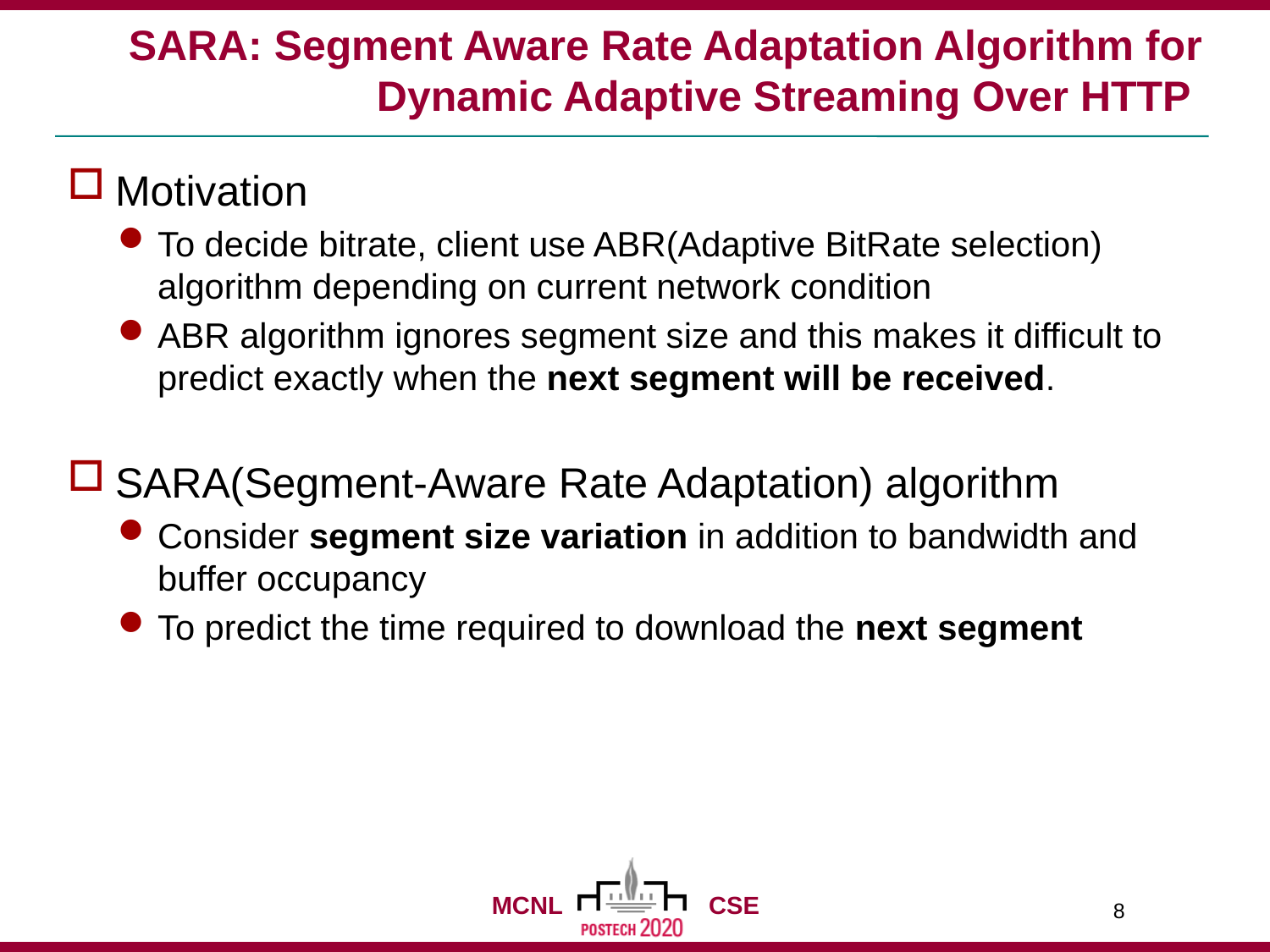

# SARA: Segment Aware Rate Adaptation Algorithm for Dynamic Adaptive Streaming Over HTTP

Motivation
To decide bitrate, client use ABR(Adaptive BitRate selection) algorithm depending on current network condition
ABR algorithm ignores segment size and this makes it difficult to predict exactly when the next segment will be received.

SARA(Segment-Aware Rate Adaptation) algorithm
Consider segment size variation in addition to bandwidth and buffer occupancy
To predict the time required to download the next segment

8